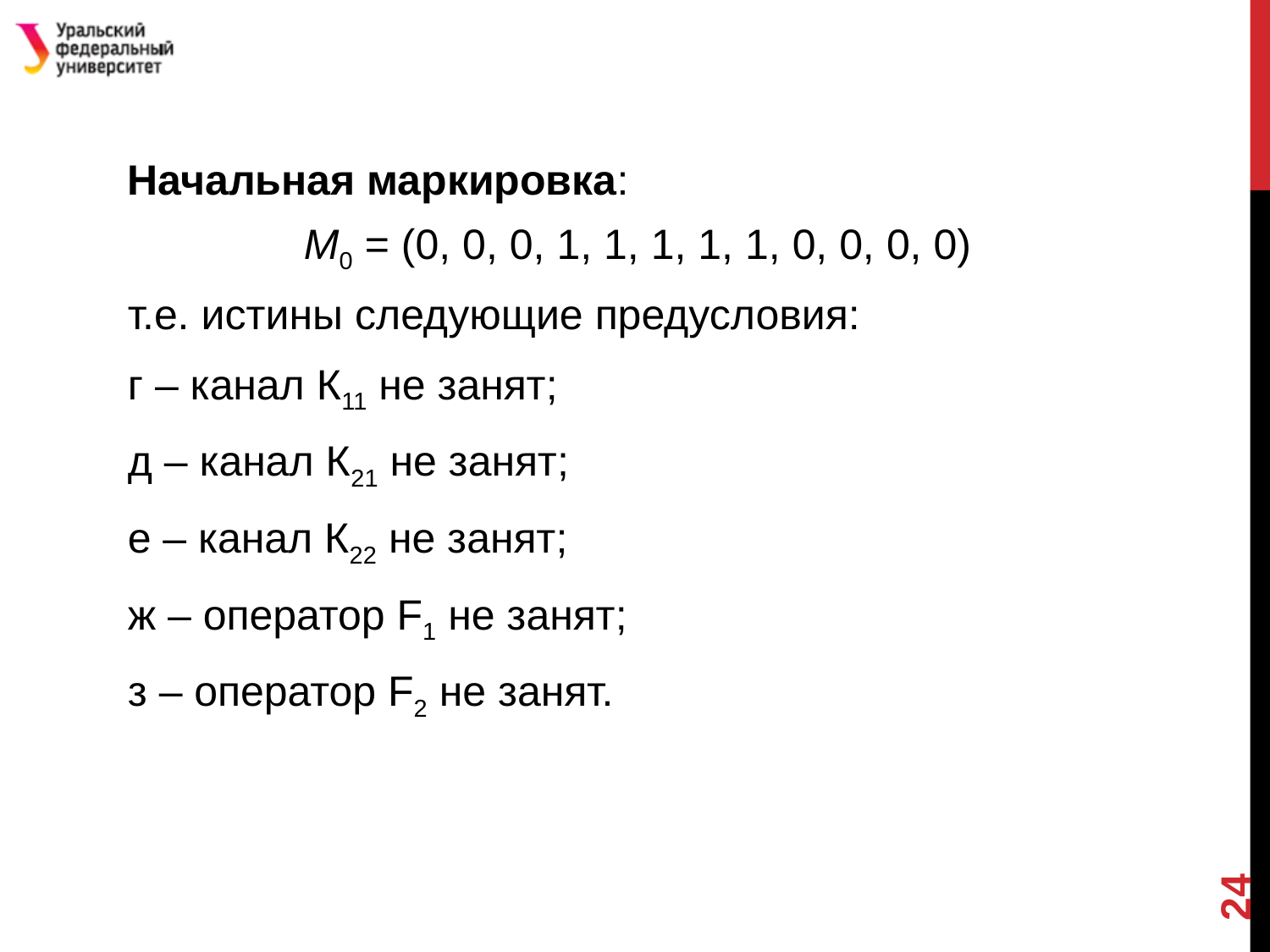

#
Начальная маркировка:
М0 = (0, 0, 0, 1, 1, 1, 1, 1, 0, 0, 0, 0)
т.е. истины следующие предусловия:
г – канал К11 не занят;
д – канал К21 не занят;
е – канал К22 не занят;
ж – оператор F1 не занят;
з – оператор F2 не занят.

24